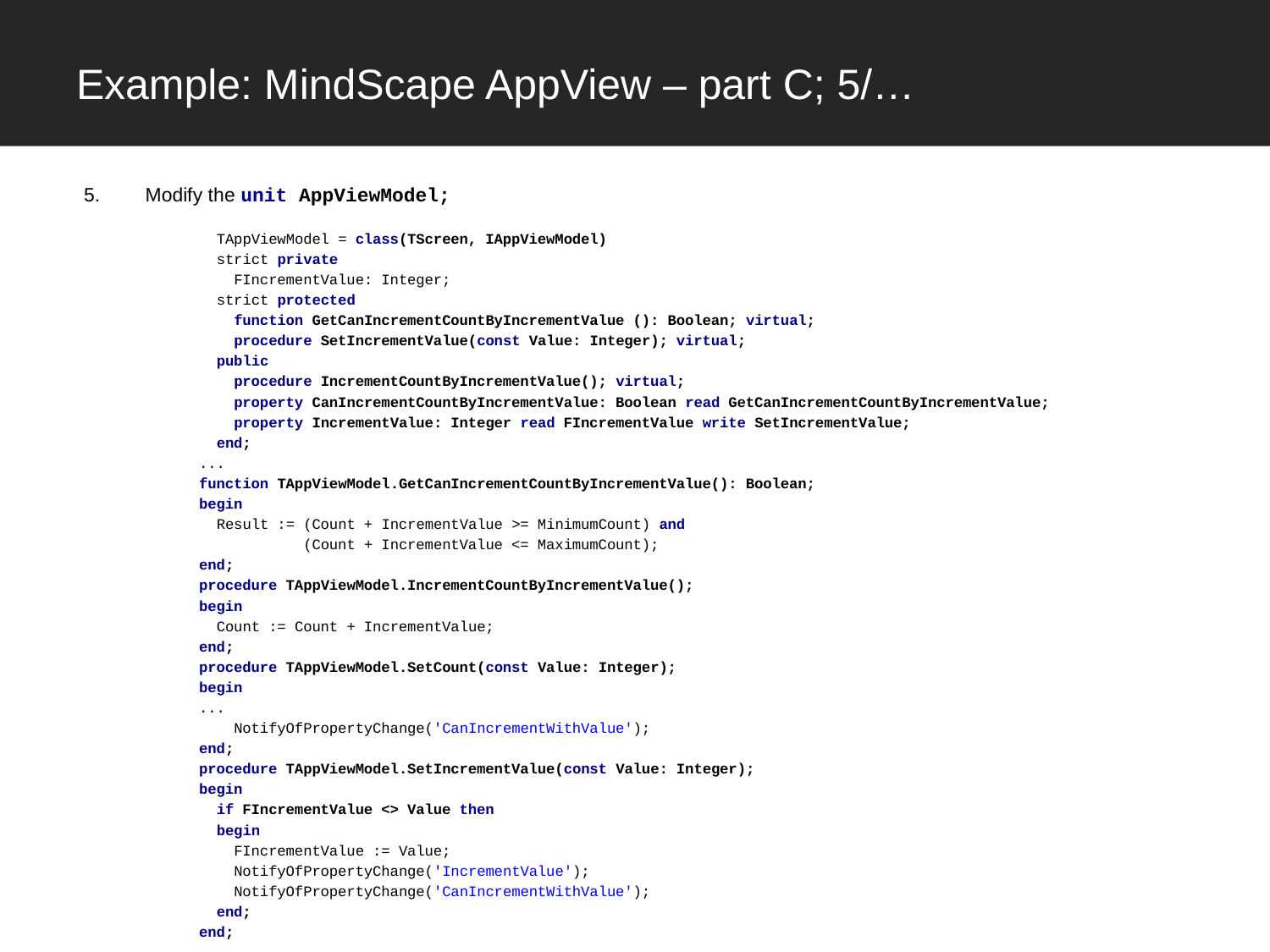

# Example: MindScape AppView – part C; 5/…
Modify the unit AppViewModel;

  TAppViewModel = class(TScreen, IAppViewModel)
  strict private
    FIncrementValue: Integer;
  strict protected
    function GetCanIncrementCountByIncrementValue (): Boolean; virtual;
    procedure SetIncrementValue(const Value: Integer); virtual;
  public
    procedure IncrementCountByIncrementValue(); virtual;
    property CanIncrementCountByIncrementValue: Boolean read GetCanIncrementCountByIncrementValue;
    property IncrementValue: Integer read FIncrementValue write SetIncrementValue;
  end;
...
function TAppViewModel.GetCanIncrementCountByIncrementValue(): Boolean;
begin
  Result := (Count + IncrementValue >= MinimumCount) and
            (Count + IncrementValue <= MaximumCount);
end;
procedure TAppViewModel.IncrementCountByIncrementValue();
begin
  Count := Count + IncrementValue;
end;
procedure TAppViewModel.SetCount(const Value: Integer);
begin
...
    NotifyOfPropertyChange('CanIncrementWithValue');
end;
procedure TAppViewModel.SetIncrementValue(const Value: Integer);
begin
  if FIncrementValue <> Value then
  begin
    FIncrementValue := Value;
    NotifyOfPropertyChange('IncrementValue');
    NotifyOfPropertyChange('CanIncrementWithValue');
  end;
end;